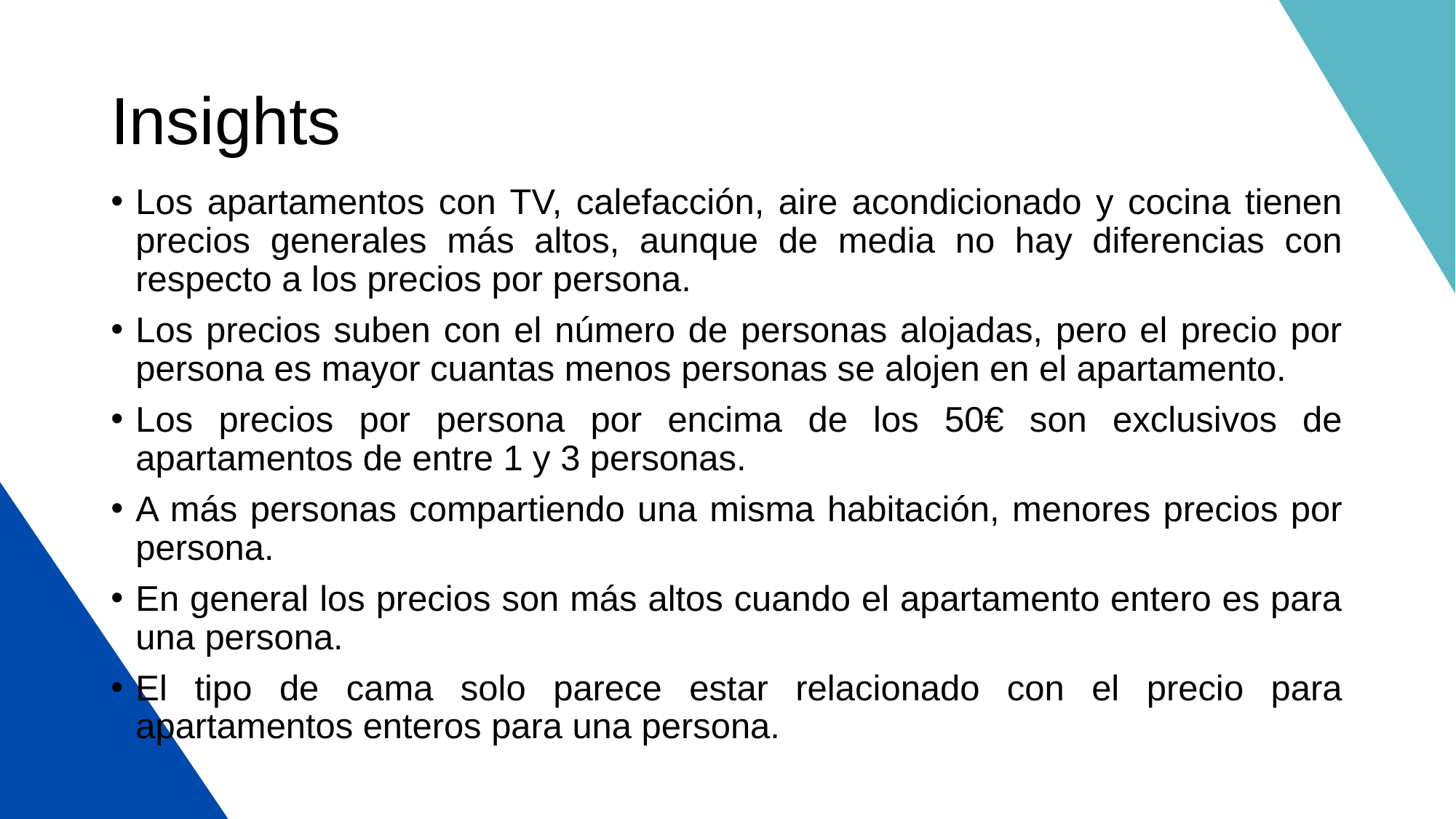

# Insights
Los apartamentos con TV, calefacción, aire acondicionado y cocina tienen precios generales más altos, aunque de media no hay diferencias con respecto a los precios por persona.
Los precios suben con el número de personas alojadas, pero el precio por persona es mayor cuantas menos personas se alojen en el apartamento.
Los precios por persona por encima de los 50€ son exclusivos de apartamentos de entre 1 y 3 personas.
A más personas compartiendo una misma habitación, menores precios por persona.
En general los precios son más altos cuando el apartamento entero es para una persona.
El tipo de cama solo parece estar relacionado con el precio para apartamentos enteros para una persona.